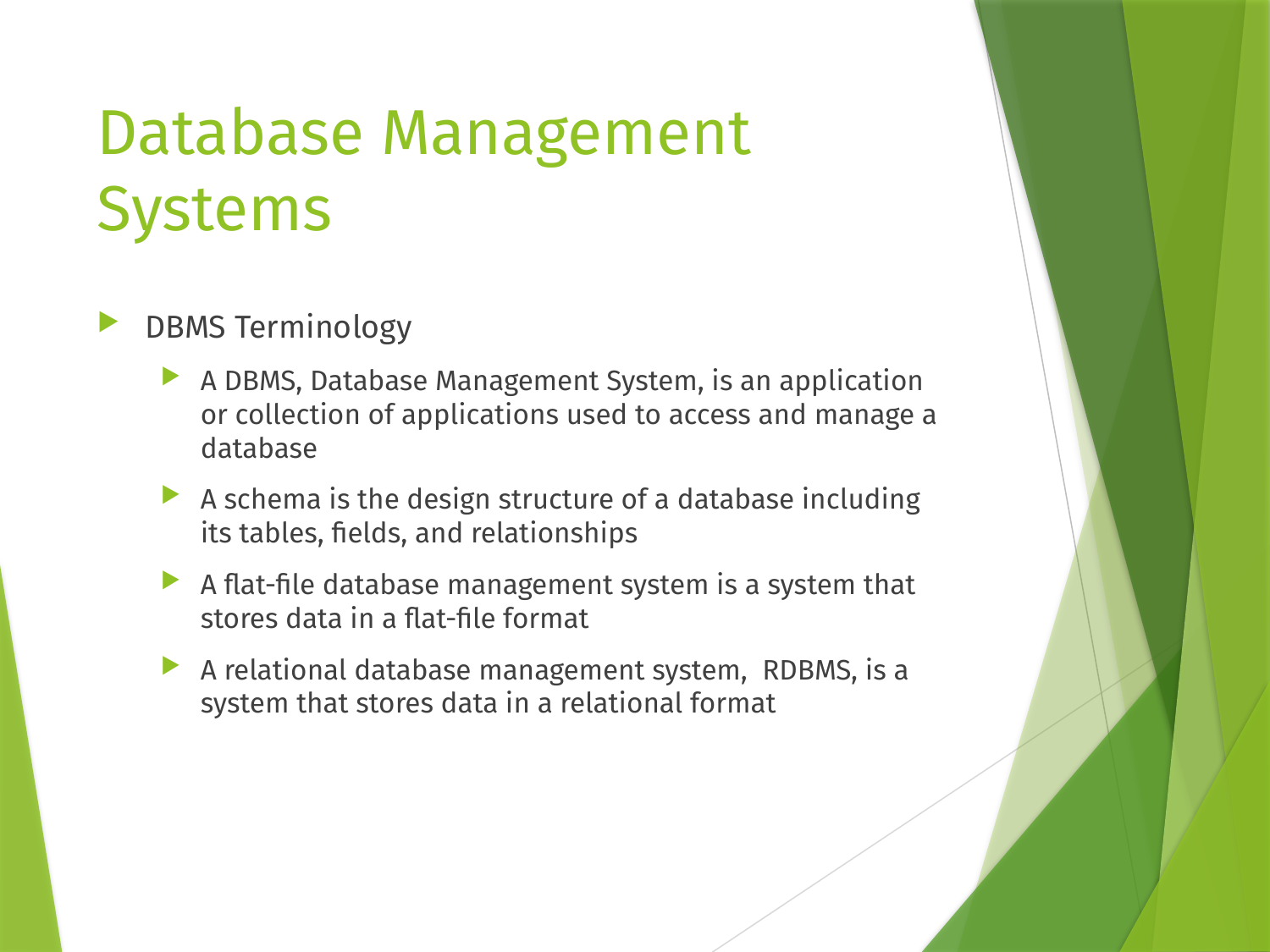

# Database Management Systems
DBMS Terminology
A DBMS, Database Management System, is an application or collection of applications used to access and manage a database
A schema is the design structure of a database including its tables, fields, and relationships
A flat-file database management system is a system that stores data in a flat-file format
A relational database management system,  RDBMS, is a system that stores data in a relational format